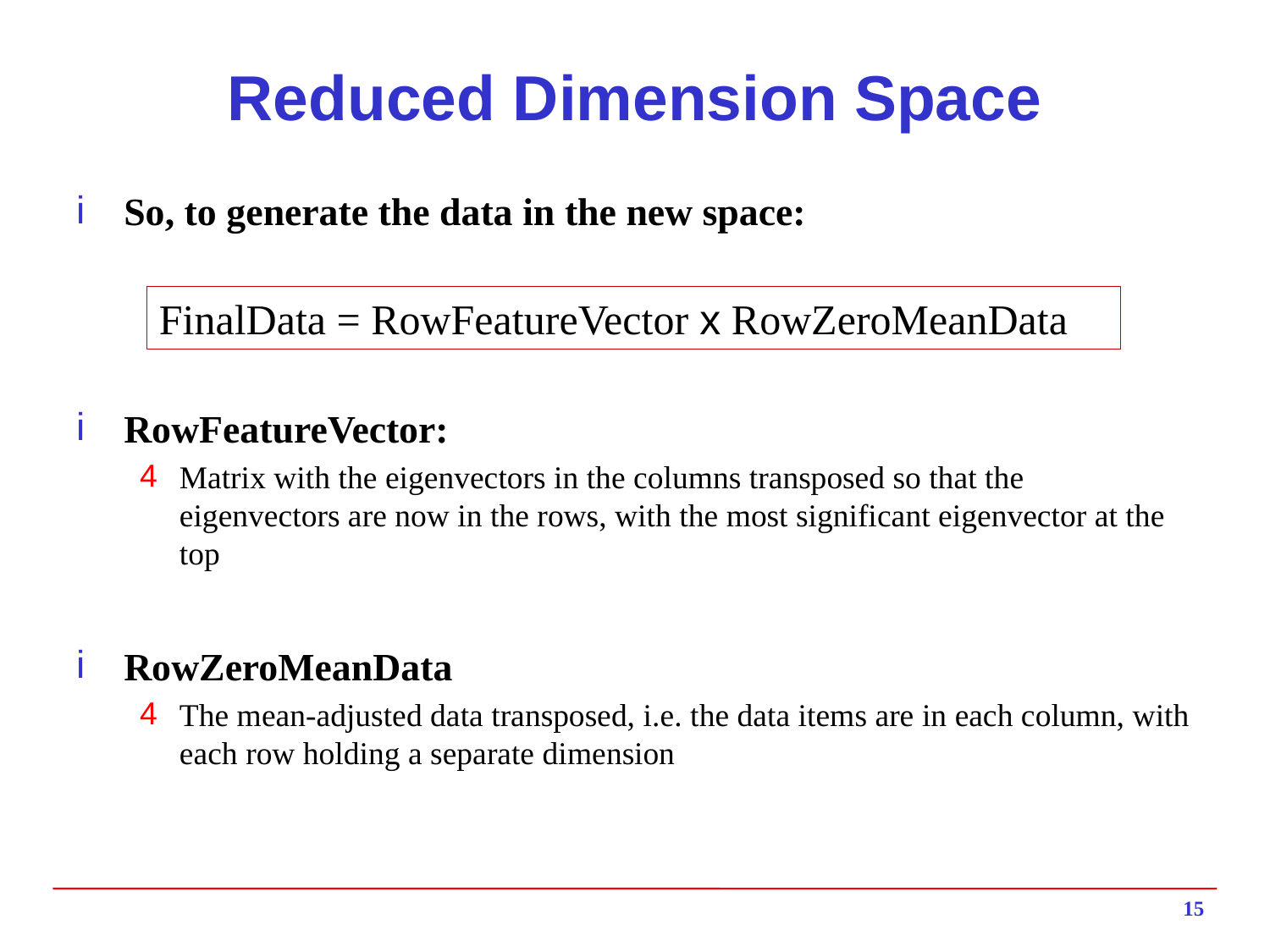

# Reduced Dimension Space
So, to generate the data in the new space:

RowFeatureVector:
Matrix with the eigenvectors in the columns transposed so that the eigenvectors are now in the rows, with the most significant eigenvector at the top

RowZeroMeanData
The mean-adjusted data transposed, i.e. the data items are in each column, with each row holding a separate dimension

FinalData = RowFeatureVector x RowZeroMeanData
15